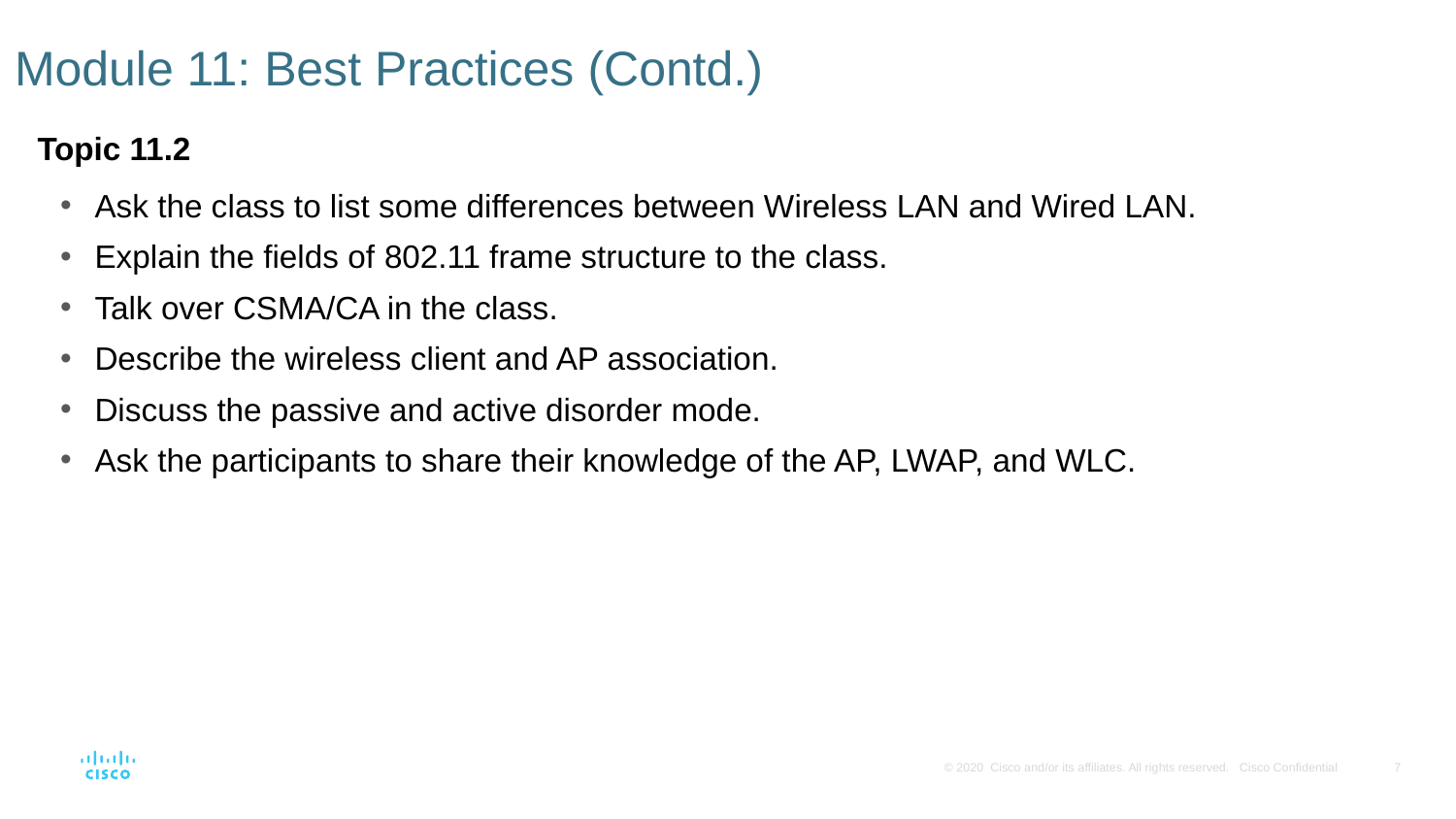

# Module 11: Best Practices (Contd.)
Topic 11.2
Ask the class to list some differences between Wireless LAN and Wired LAN.
Explain the fields of 802.11 frame structure to the class.
Talk over CSMA/CA in the class.
Describe the wireless client and AP association.
Discuss the passive and active disorder mode.
Ask the participants to share their knowledge of the AP, LWAP, and WLC.